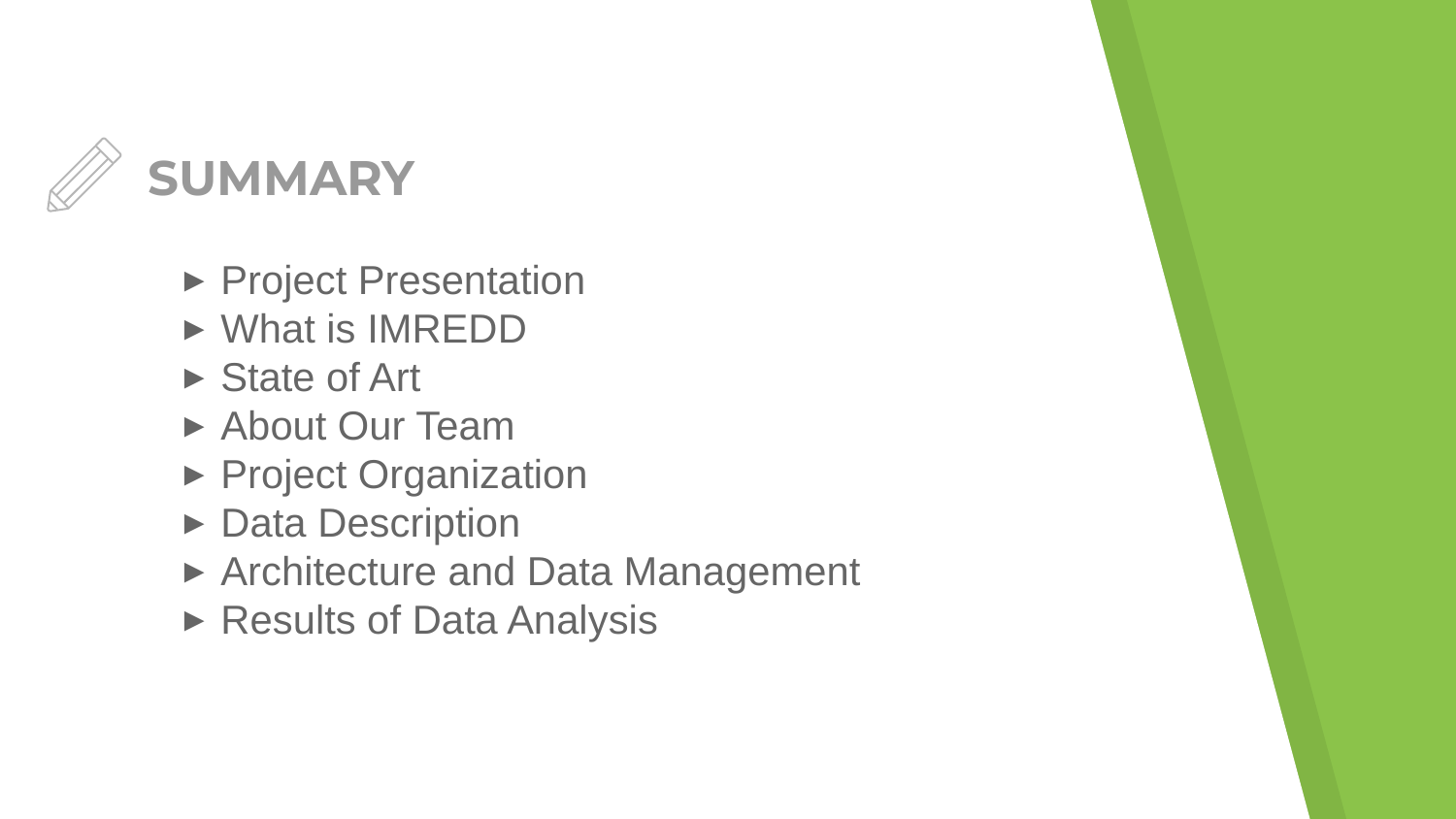

# SUMMARY
Project Presentation
What is IMREDD
State of Art
About Our Team
Project Organization
Data Description
Architecture and Data Management
Results of Data Analysis